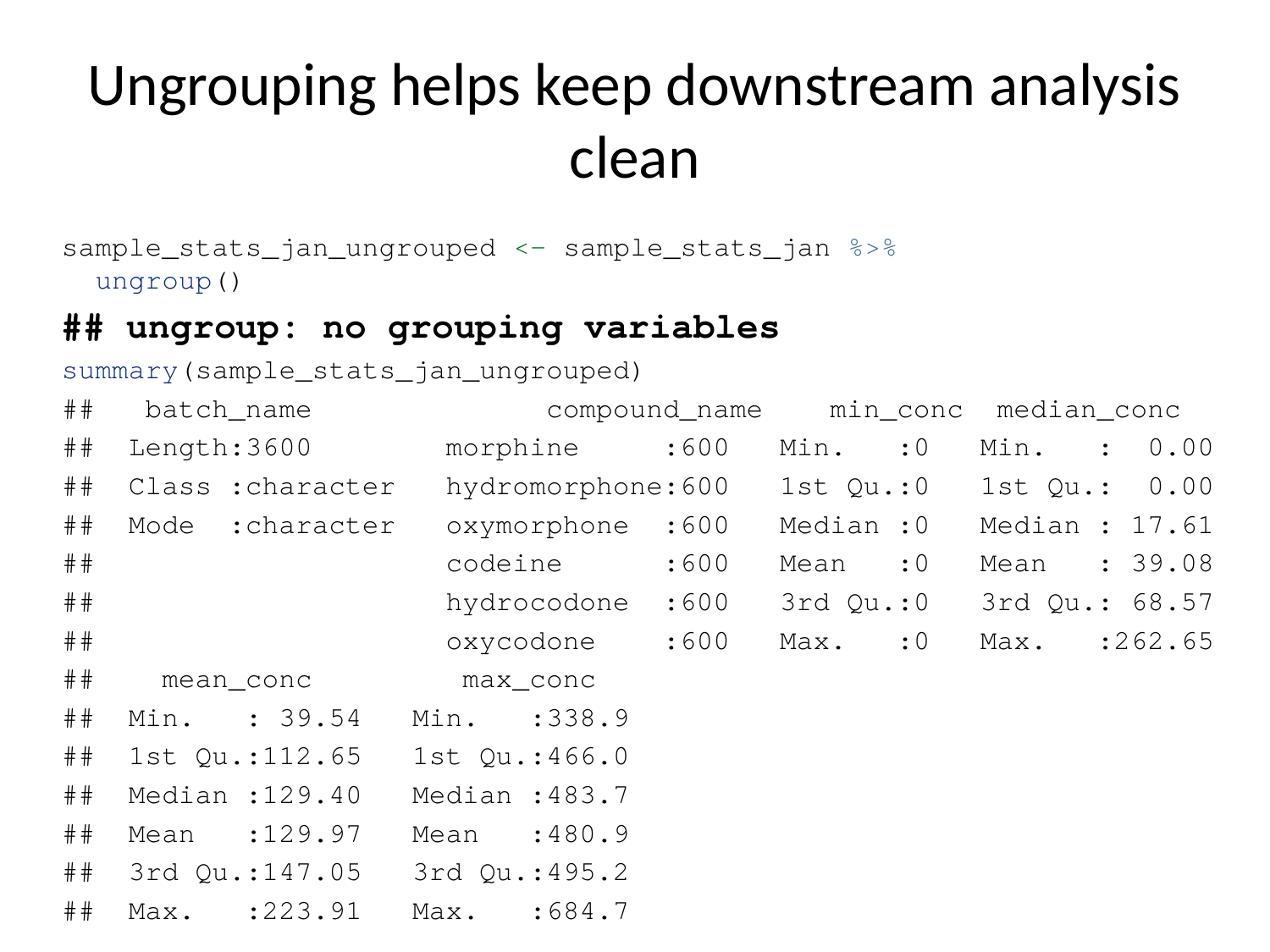

# Ungrouping helps keep downstream analysis clean
sample_stats_jan_ungrouped <- sample_stats_jan %>%
  ungroup()
## ungroup: no grouping variables
summary(sample_stats_jan_ungrouped)
##   batch_name              compound_name    min_conc  median_conc
##  Length:3600        morphine     :600   Min.   :0   Min.   :  0.00
##  Class :character   hydromorphone:600   1st Qu.:0   1st Qu.:  0.00
##  Mode  :character   oxymorphone  :600   Median :0   Median : 17.61
##                     codeine      :600   Mean   :0   Mean   : 39.08
##                     hydrocodone  :600   3rd Qu.:0   3rd Qu.: 68.57
##                     oxycodone    :600   Max.   :0   Max.   :262.65
##    mean_conc         max_conc
##  Min.   : 39.54   Min.   :338.9
##  1st Qu.:112.65   1st Qu.:466.0
##  Median :129.40   Median :483.7
##  Mean   :129.97   Mean   :480.9
##  3rd Qu.:147.05   3rd Qu.:495.2
##  Max.   :223.91   Max.   :684.7